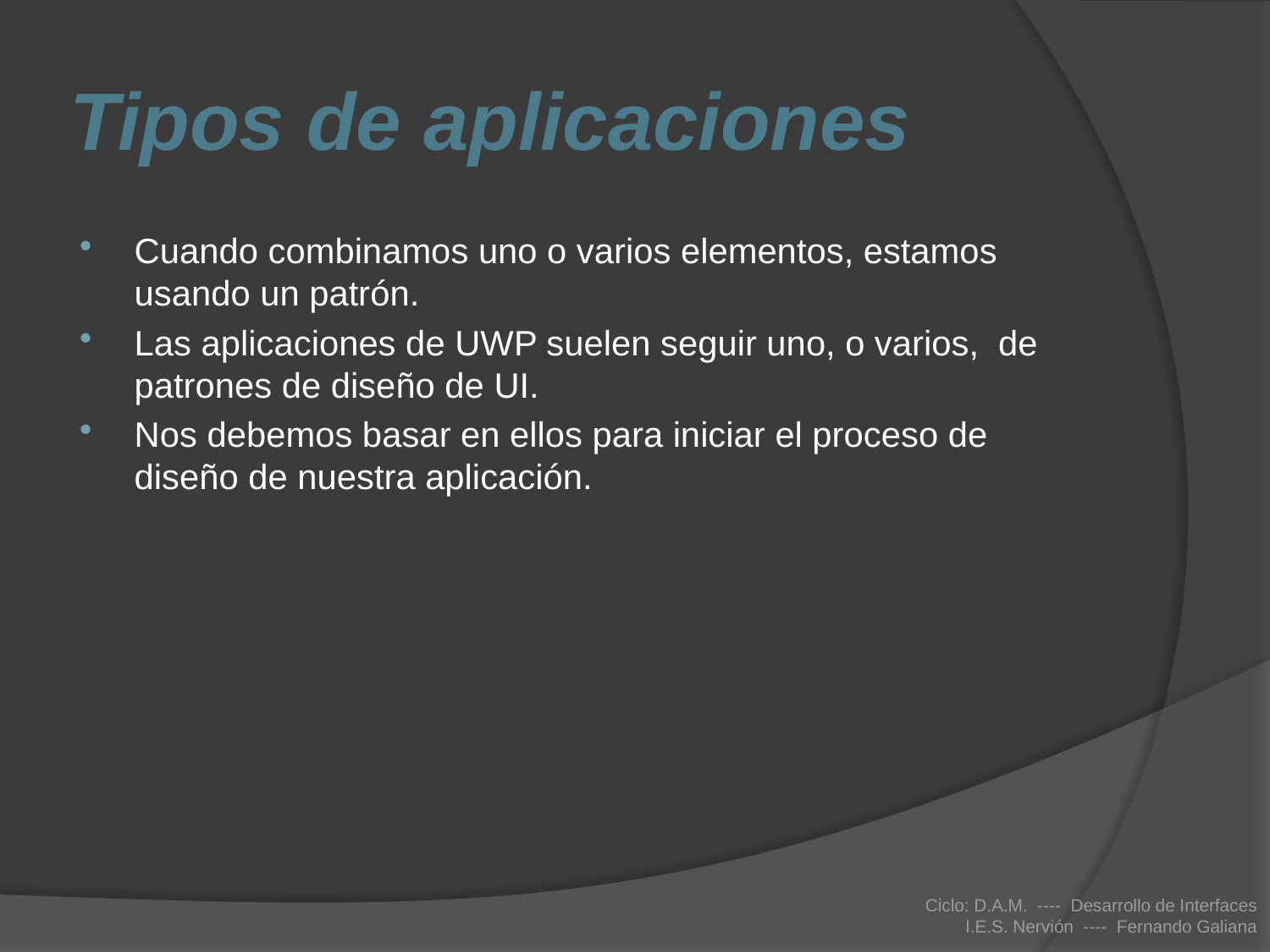

# Tipos de aplicaciones
Cuando combinamos uno o varios elementos, estamos usando un patrón.
Las aplicaciones de UWP suelen seguir uno, o varios,  de patrones de diseño de UI.
Nos debemos basar en ellos para iniciar el proceso de diseño de nuestra aplicación.
Ciclo: D.A.M.  ----  Desarrollo de Interfaces
I.E.S. Nervión  ----  Fernando Galiana